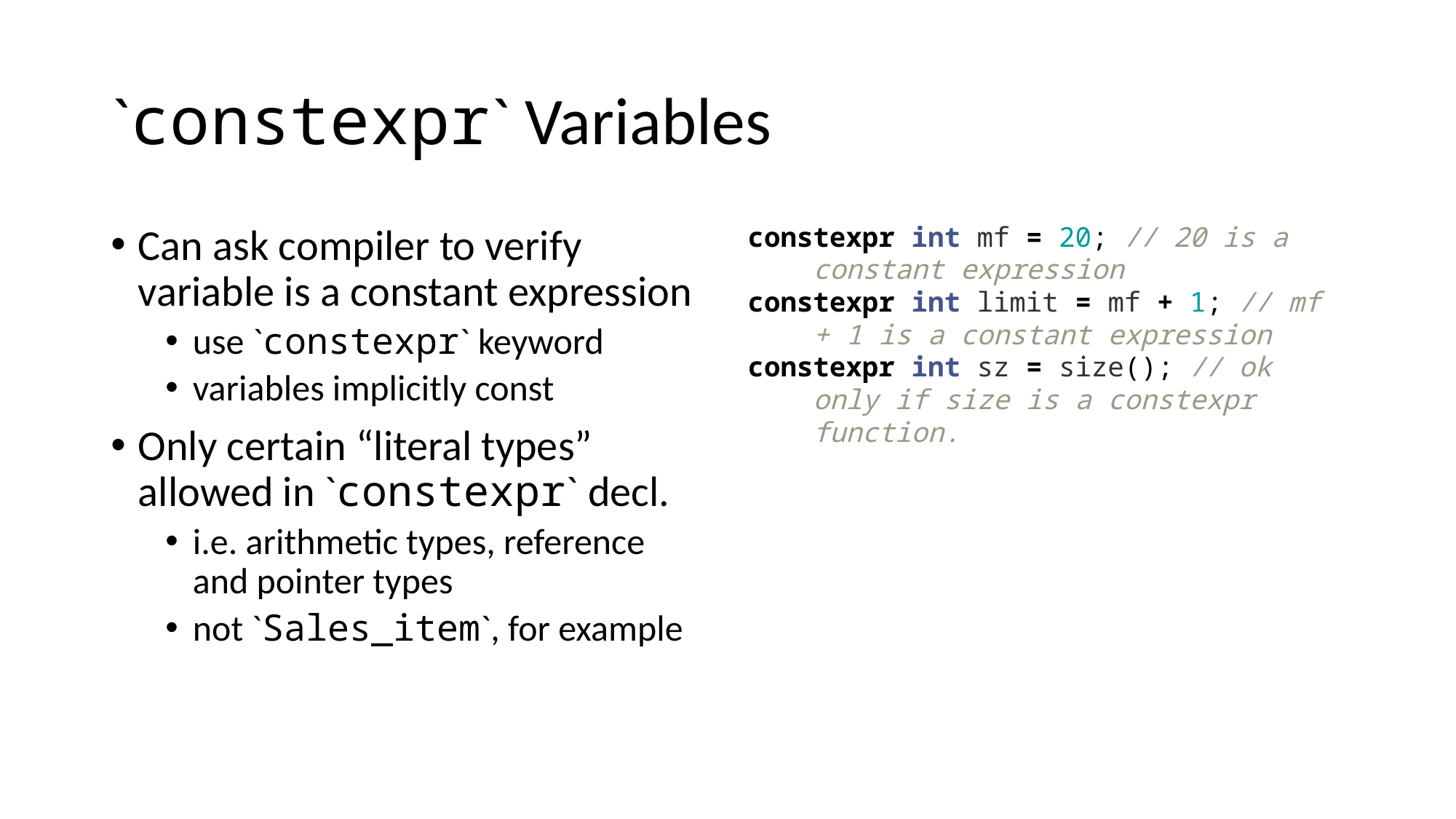

# `constexpr` Variables
Can ask compiler to verify variable is a constant expression
use `constexpr` keyword
variables implicitly const
Only certain “literal types” allowed in `constexpr` decl.
i.e. arithmetic types, reference and pointer types
not `Sales_item`, for example
constexpr int mf = 20; // 20 is a
    constant expression
constexpr int limit = mf + 1; // mf
    + 1 is a constant expression
constexpr int sz = size(); // ok
    only if size is a constexpr
    function.